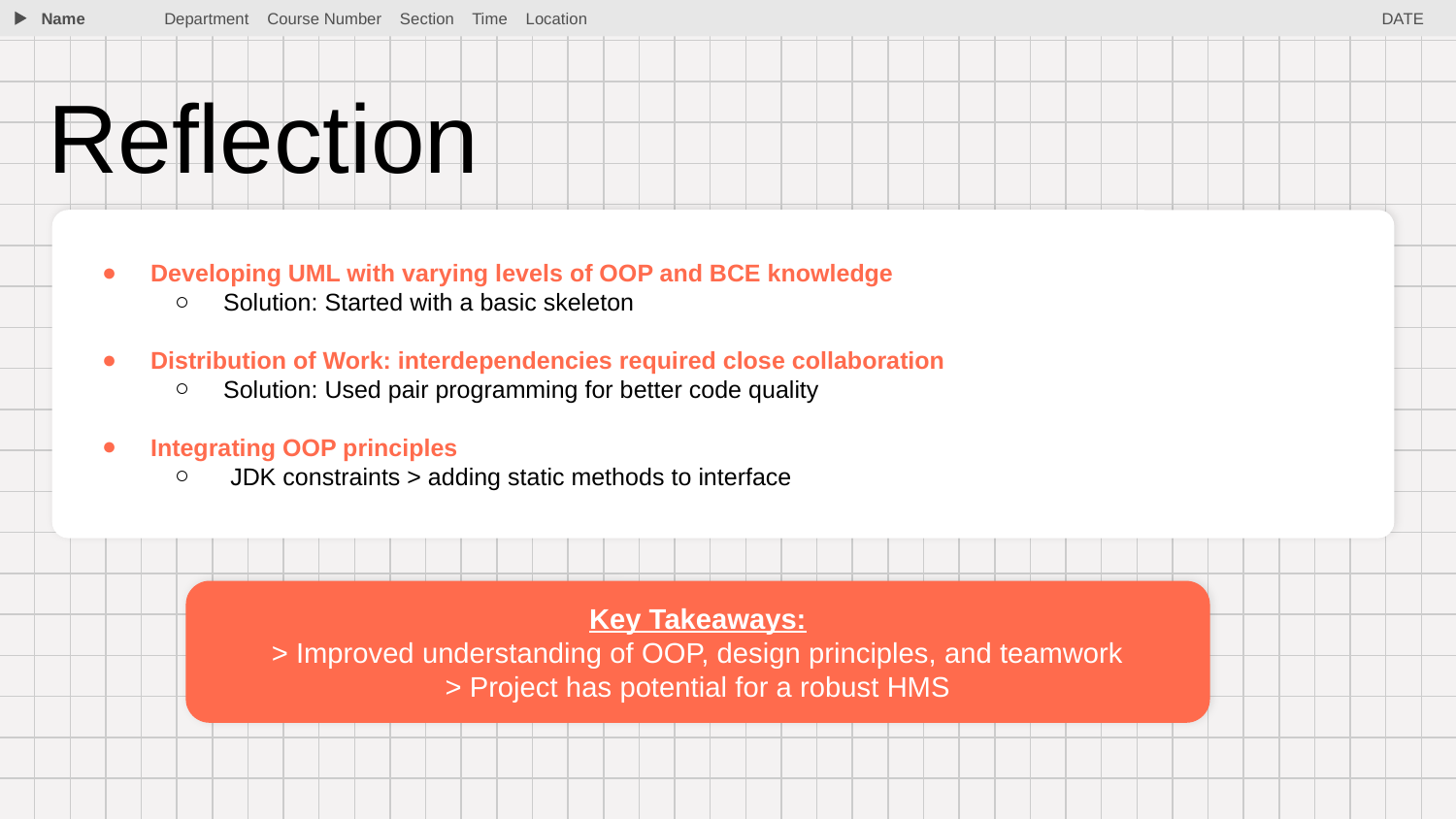

Name

Department    Course Number    Section    Time    Location

DATE

# Reflection

Developing UML with varying levels of OOP and BCE knowledge
Solution: Started with a basic skeleton

Distribution of Work: interdependencies required close collaboration
Solution: Used pair programming for better code quality

Integrating OOP principles
 JDK constraints > adding static methods to interface
Key Takeaways:
> Improved understanding of OOP, design principles, and teamwork
> Project has potential for a robust HMS